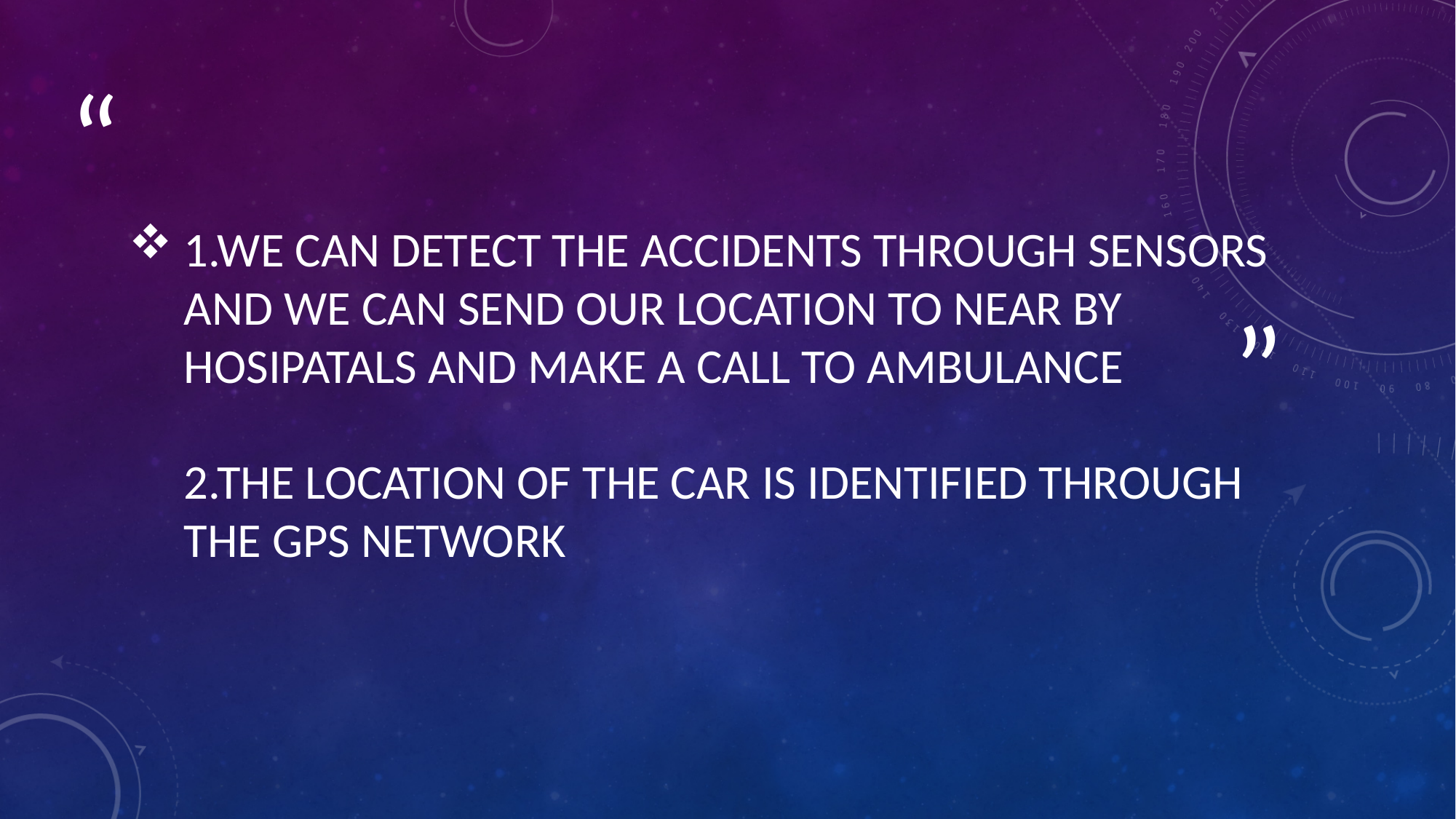

# 1.WE CAN DETECT THE ACCIDENTS THROUGH SENSORS AND WE CAN SEND OUR LOCATION TO NEAR BY HOSIPATALS AND MAKE A CALL TO AMBULANCE 2.THE LOCATION OF THE CAR IS IDENTIFIED THROUGH THE GPS NETWORK